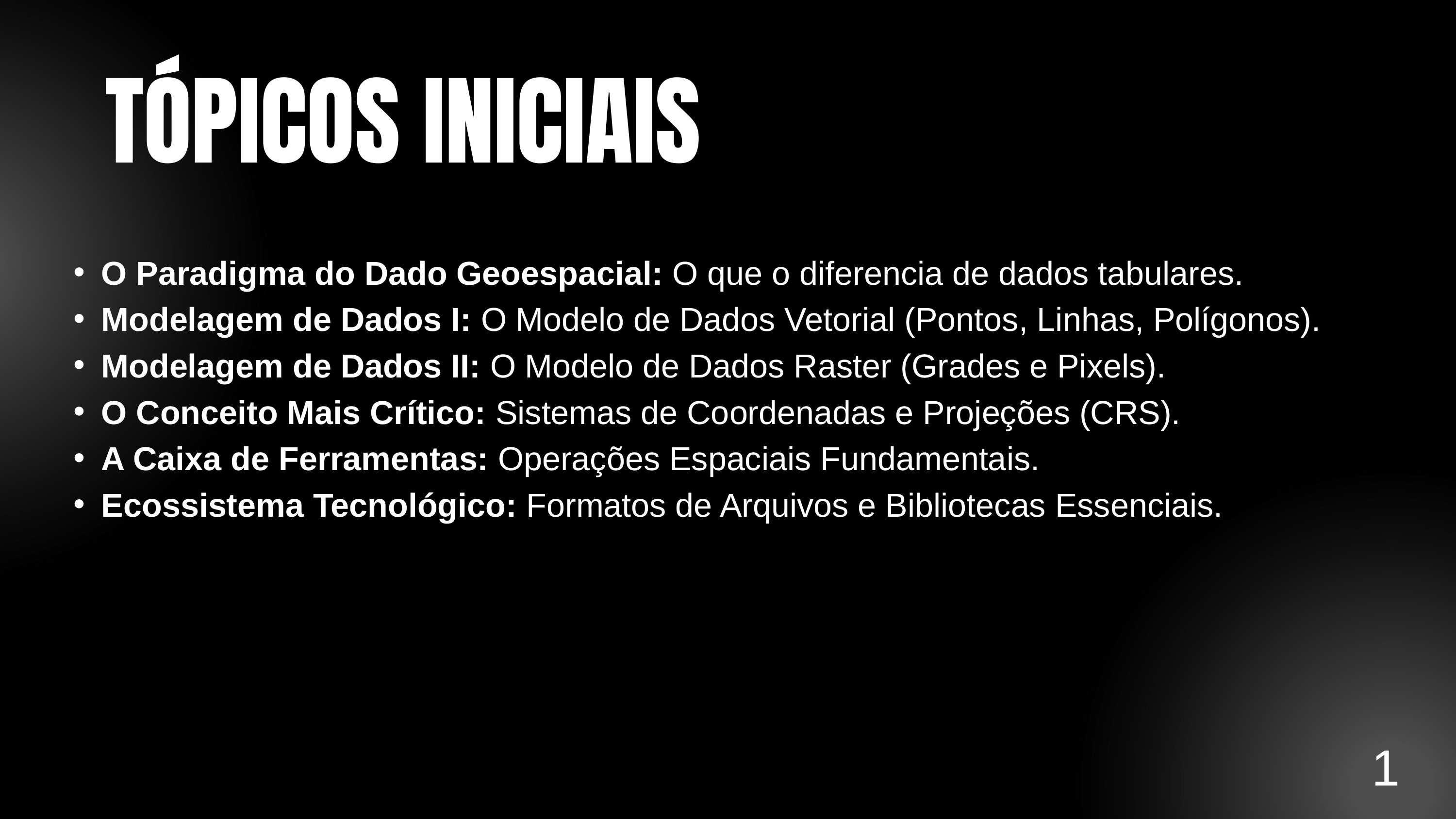

TÓPICOS INICIAIS
O Paradigma do Dado Geoespacial: O que o diferencia de dados tabulares.
Modelagem de Dados I: O Modelo de Dados Vetorial (Pontos, Linhas, Polígonos).
Modelagem de Dados II: O Modelo de Dados Raster (Grades e Pixels).
O Conceito Mais Crítico: Sistemas de Coordenadas e Projeções (CRS).
A Caixa de Ferramentas: Operações Espaciais Fundamentais.
Ecossistema Tecnológico: Formatos de Arquivos e Bibliotecas Essenciais.

1